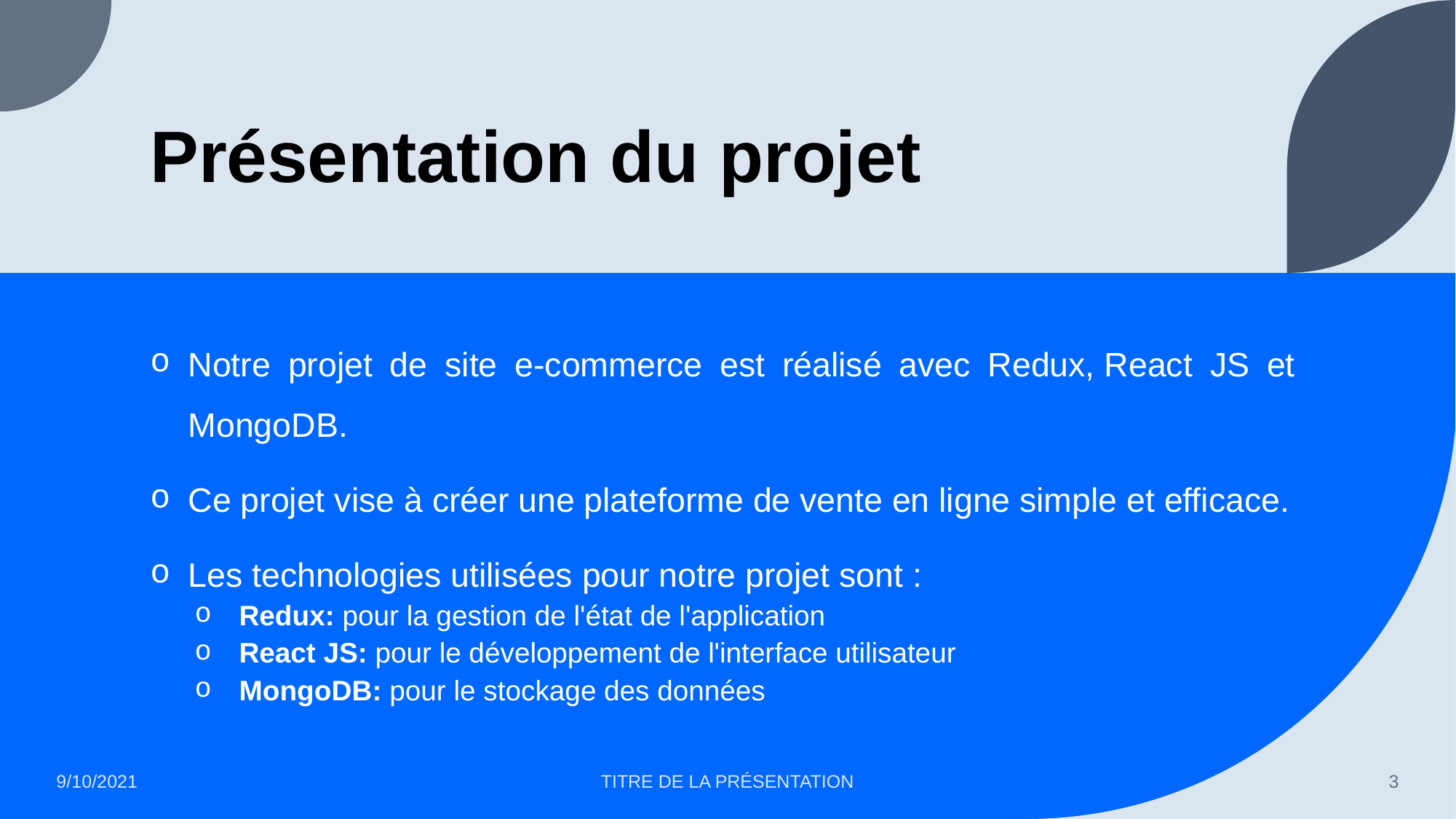

# Présentation du projet
Notre projet de site e-commerce est réalisé avec Redux, React JS et MongoDB.
Ce projet vise à créer une plateforme de vente en ligne simple et efficace.
Les technologies utilisées pour notre projet sont :
Redux: pour la gestion de l'état de l'application
React JS: pour le développement de l'interface utilisateur
MongoDB: pour le stockage des données
9/10/2021
TITRE DE LA PRÉSENTATION
3